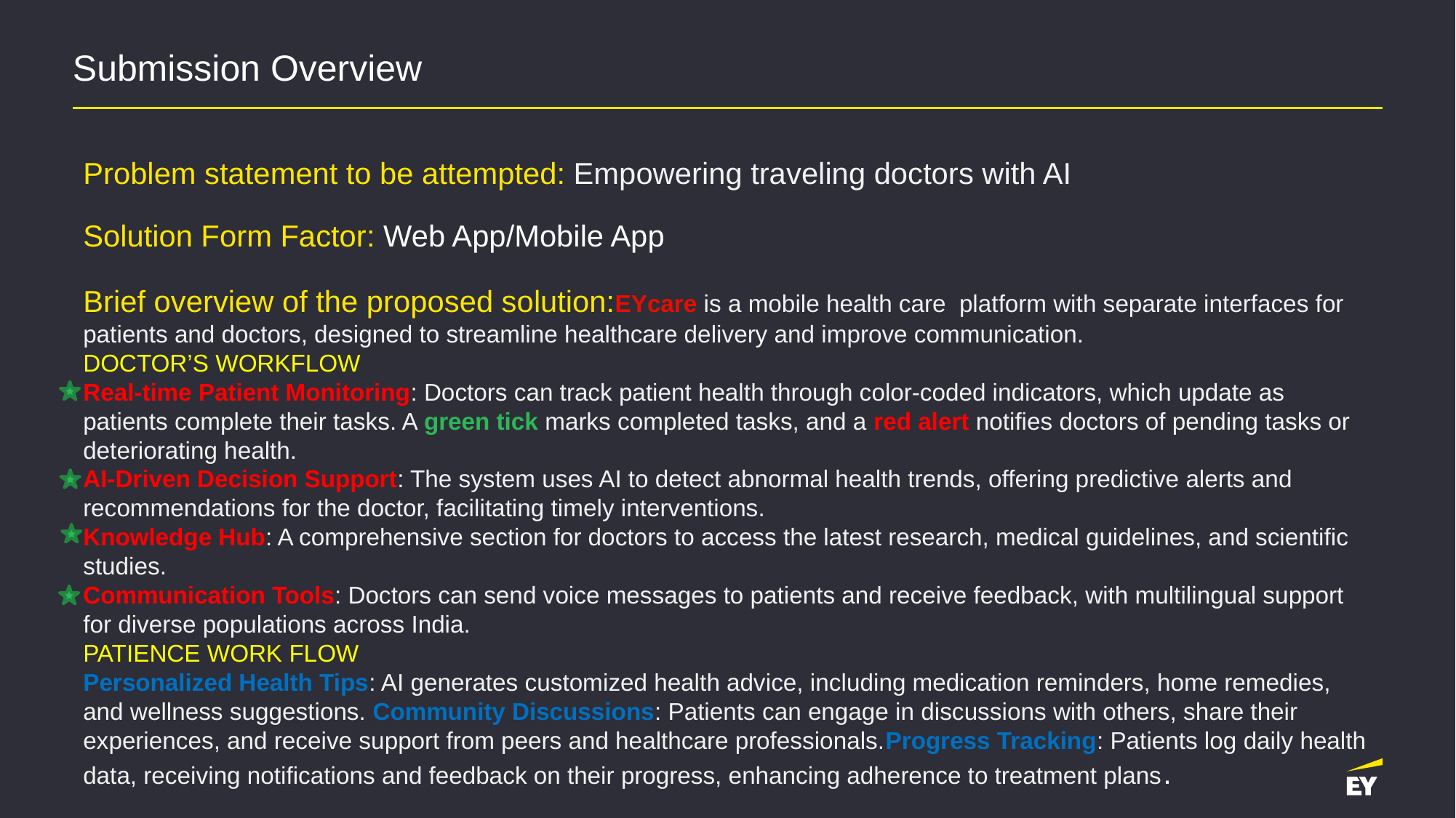

# Submission Overview
Problem statement to be attempted: Empowering traveling doctors with AI
Solution Form Factor: Web App/Mobile App
Brief overview of the proposed solution:EYcare is a mobile health care  platform with separate interfaces for patients and doctors, designed to streamline healthcare delivery and improve communication.
DOCTOR’S WORKFLOW
Real-time Patient Monitoring: Doctors can track patient health through color-coded indicators, which update as patients complete their tasks. A green tick marks completed tasks, and a red alert notifies doctors of pending tasks or deteriorating health.
AI-Driven Decision Support: The system uses AI to detect abnormal health trends, offering predictive alerts and recommendations for the doctor, facilitating timely interventions.
Knowledge Hub: A comprehensive section for doctors to access the latest research, medical guidelines, and scientific studies.
Communication Tools: Doctors can send voice messages to patients and receive feedback, with multilingual support for diverse populations across India.
PATIENCE WORK FLOW
Personalized Health Tips: AI generates customized health advice, including medication reminders, home remedies, and wellness suggestions. Community Discussions: Patients can engage in discussions with others, share their experiences, and receive support from peers and healthcare professionals.Progress Tracking: Patients log daily health data, receiving notifications and feedback on their progress, enhancing adherence to treatment plans.